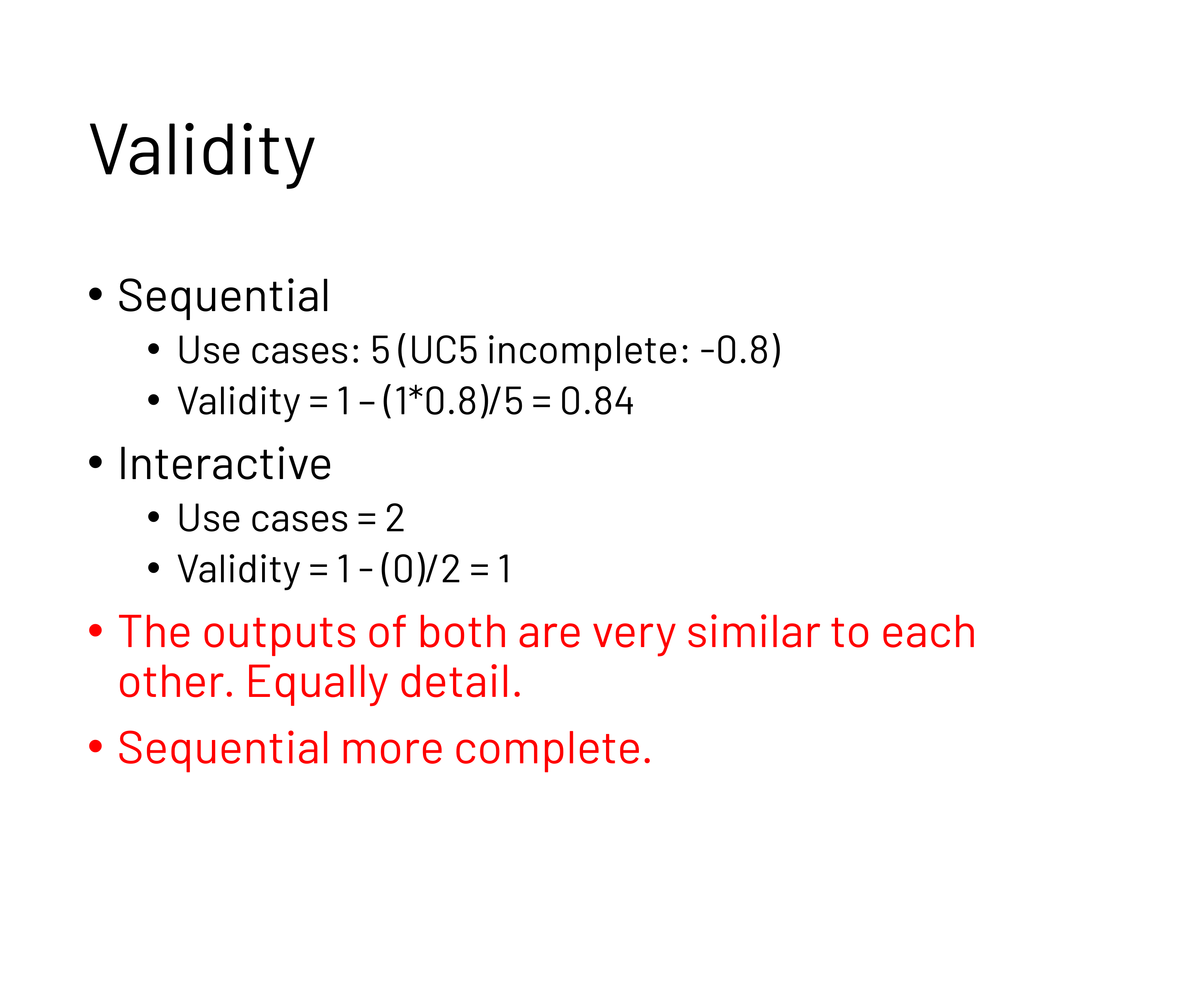

# Validity
Sequential
Use cases: 5 (UC5 incomplete: -0.8)
Validity = 1 – (1*0.8)/5 = 0.84
Interactive
Use cases = 2
Validity = 1 - (0)/2 = 1
The outputs of both are very similar to each other. Equally detail.
Sequential more complete.